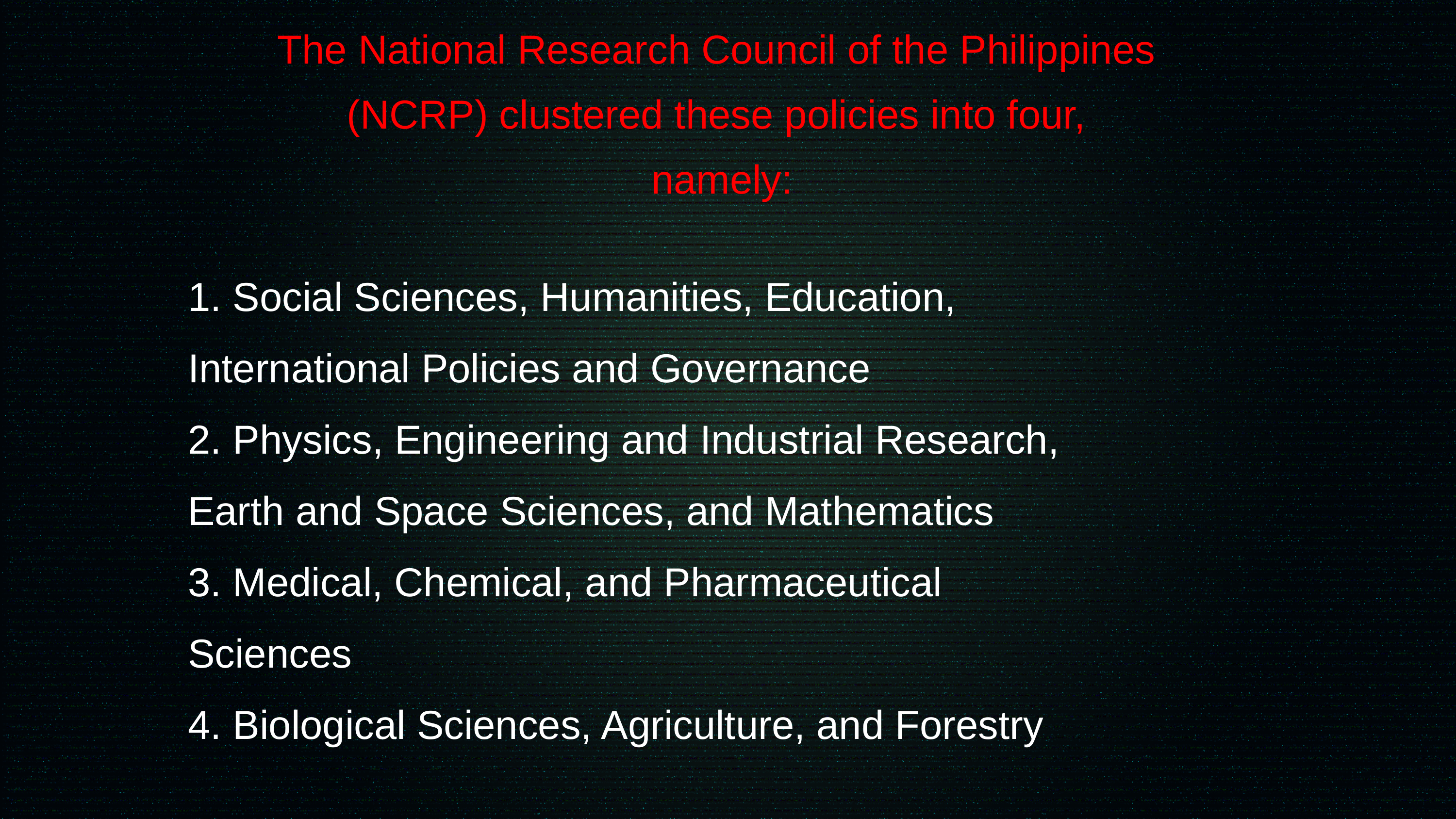

The National Research Council of the Philippines

(NCRP) clustered these policies into four,

namely:

1. Social Sciences, Humanities, Education,
International Policies and Governance
2. Physics, Engineering and Industrial Research,
Earth and Space Sciences, and Mathematics
3. Medical, Chemical, and Pharmaceutical
Sciences
4. Biological Sciences, Agriculture, and Forestry